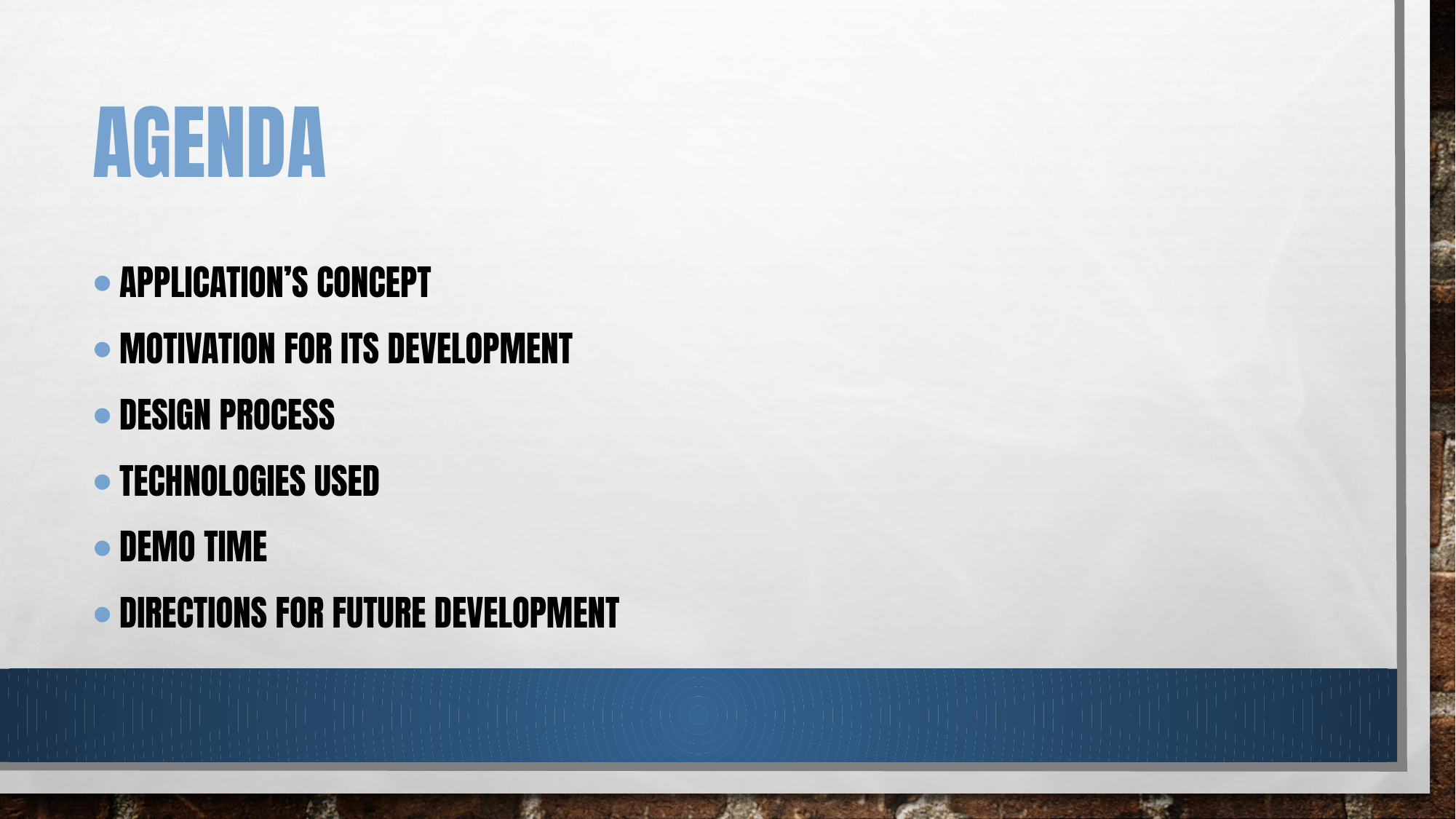

# agenda
application’s concept
motivation for its development
design process
technologies used
Demo time
Directions for future development